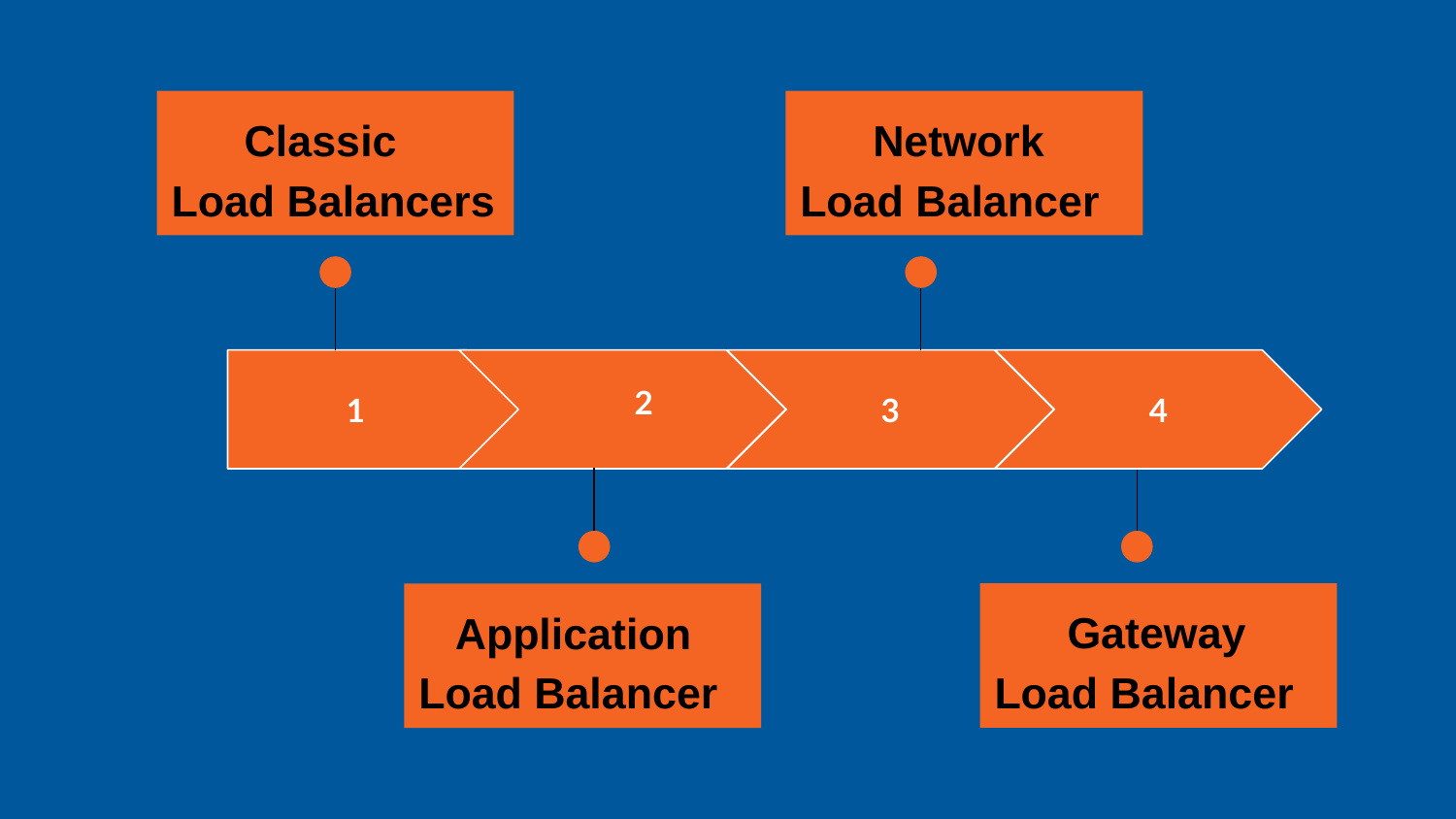

Classic Load Balancers
      Network   Load Balancer

2
1
3
4

      Gateway Load Balancer
   Application Load Balancer